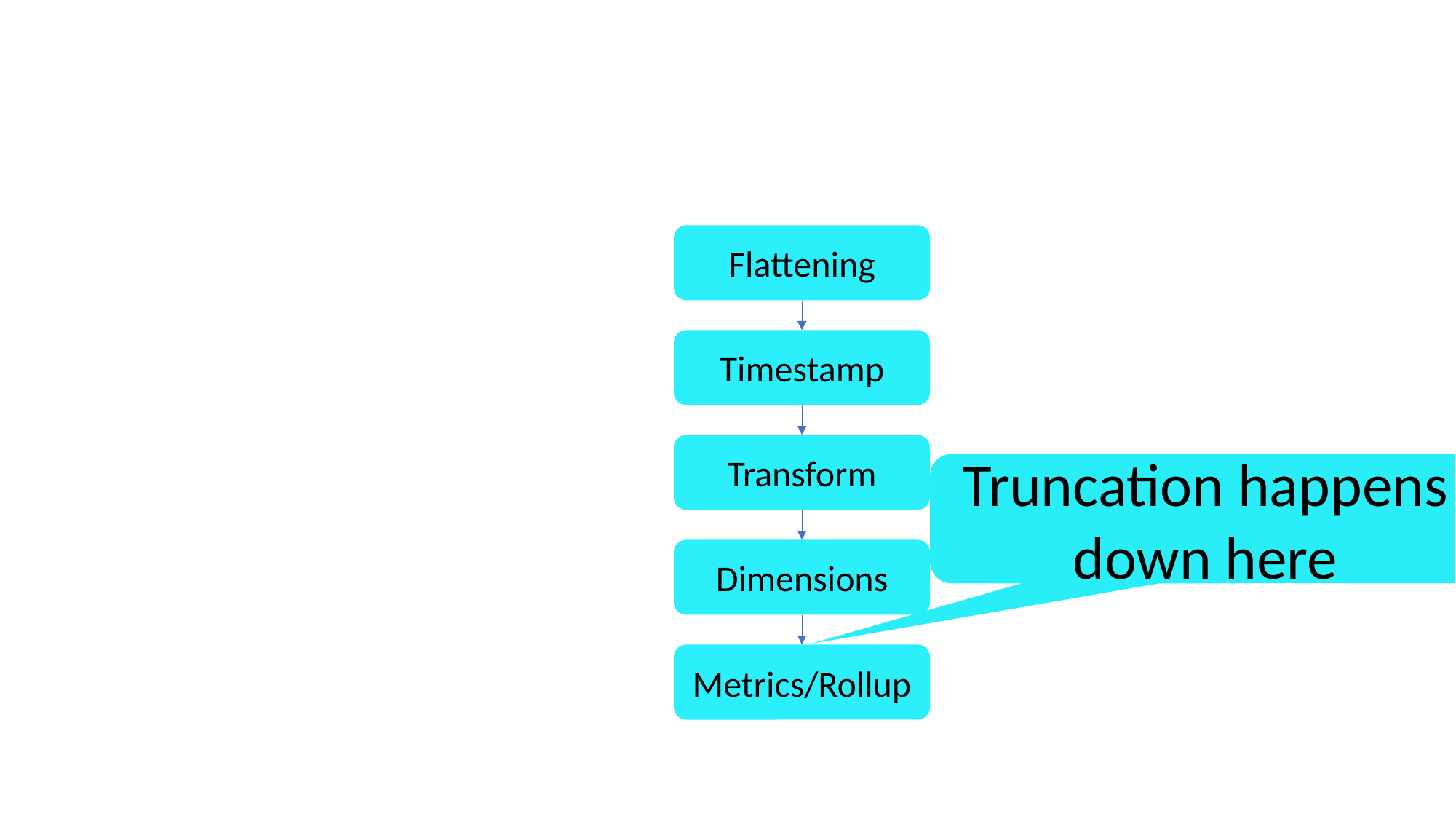

Ingestion Process Phases
Flattening
Timestamp
Transform
Dimensions
Metrics/Rollup
Truncation happens down here